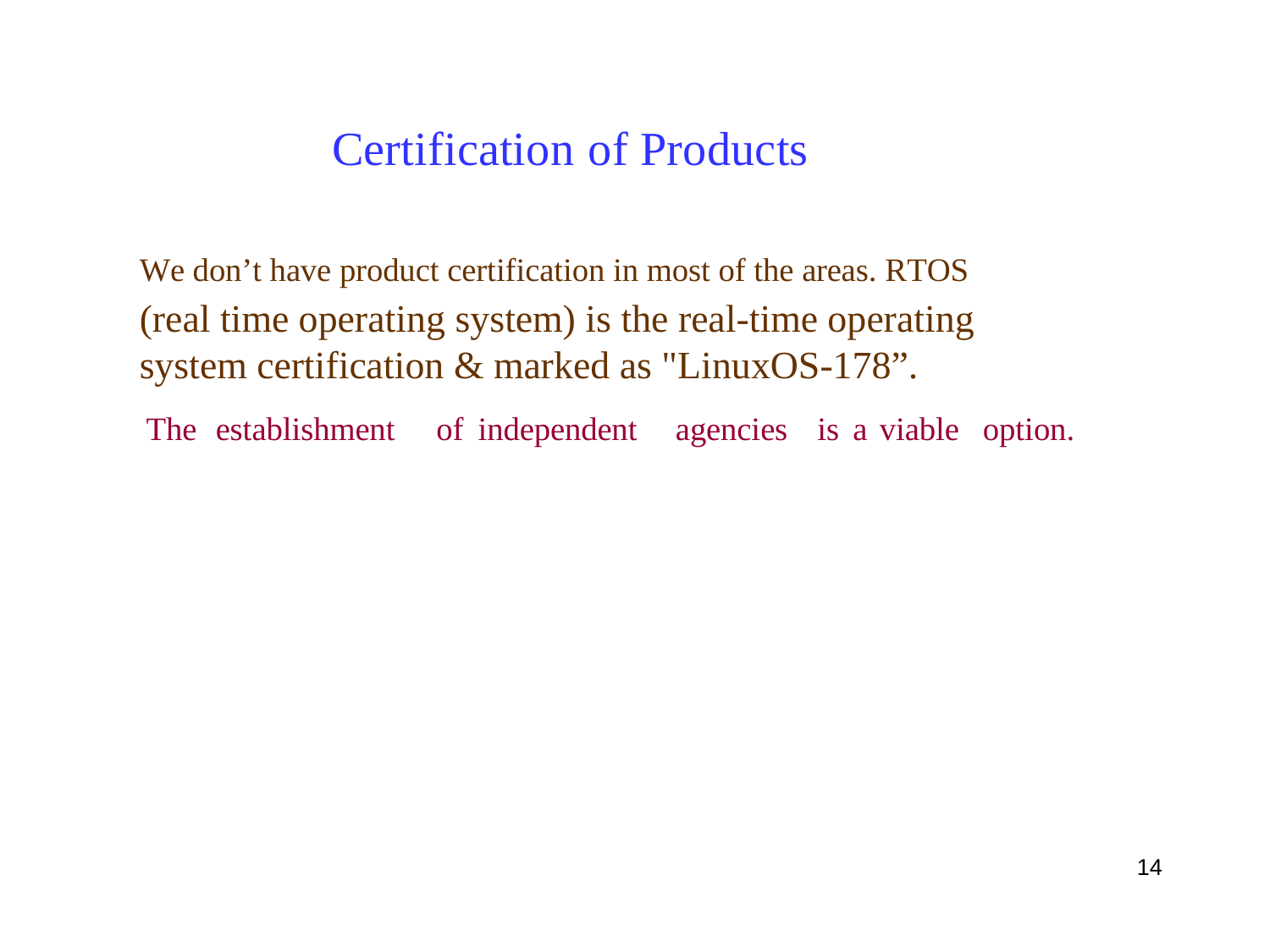

Certification of Products
We don’t have product certification in most of the areas. RTOS
(real time operating system) is the real-time operating system certification & marked as "LinuxOS-178”.
The
establishment
of
independent
agencies
is
a
viable
option.
14